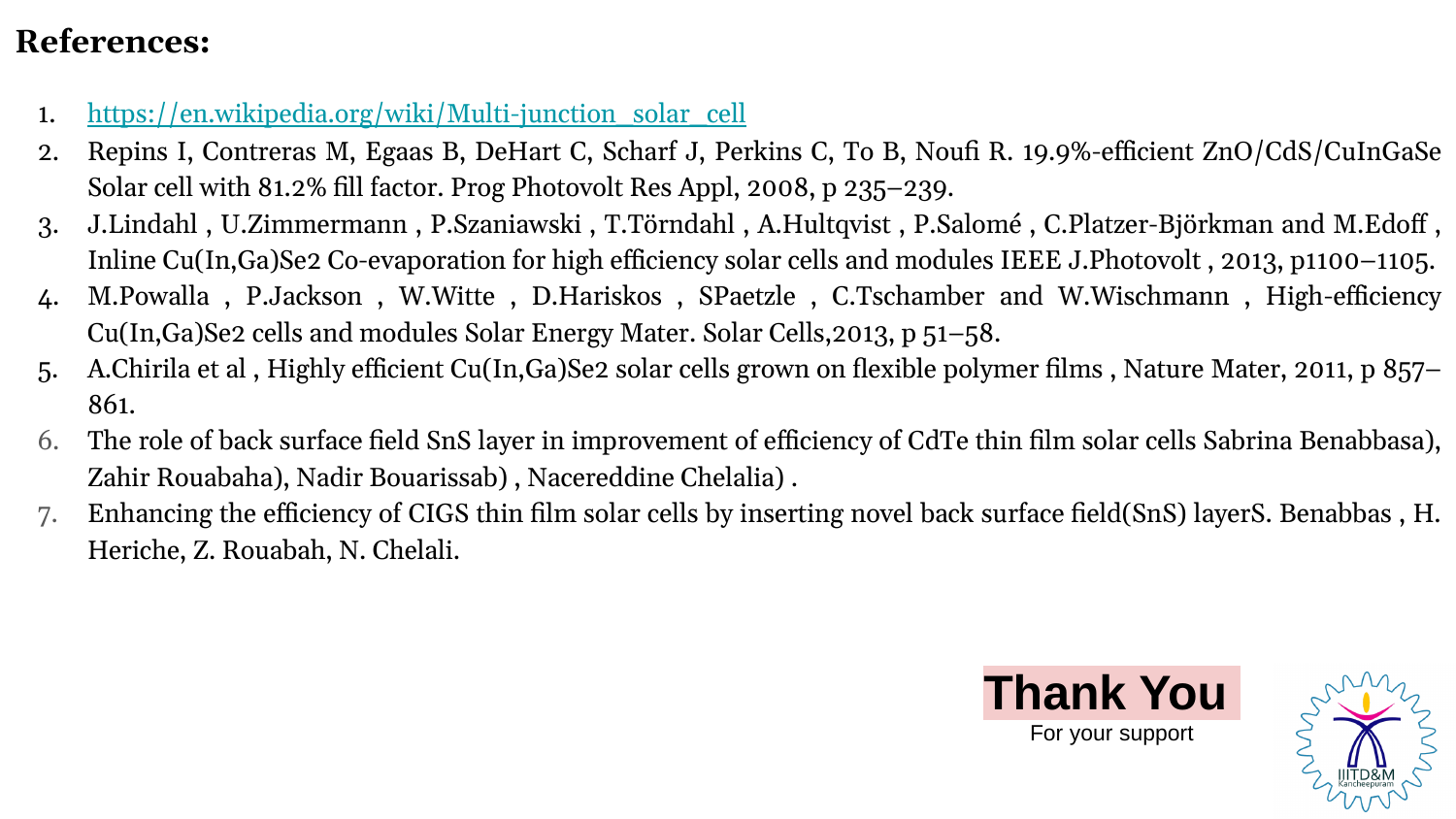

References:
https://en.wikipedia.org/wiki/Multi-junction_solar_cell
Repins I, Contreras M, Egaas B, DeHart C, Scharf J, Perkins C, To B, Noufi R. 19.9%-efficient ZnO/CdS/CuInGaSe Solar cell with 81.2% fill factor. Prog Photovolt Res Appl, 2008, p 235–239.
J.Lindahl , U.Zimmermann , P.Szaniawski , T.Törndahl , A.Hultqvist , P.Salomé , C.Platzer-Björkman and M.Edoff , Inline Cu(In,Ga)Se2 Co-evaporation for high efficiency solar cells and modules IEEE J.Photovolt , 2013, p1100–1105.
M.Powalla , P.Jackson , W.Witte , D.Hariskos , SPaetzle , C.Tschamber and W.Wischmann , High-efficiency Cu(In,Ga)Se2 cells and modules Solar Energy Mater. Solar Cells,2013, p 51–58.
A.Chirila et al , Highly efficient Cu(In,Ga)Se2 solar cells grown on flexible polymer films , Nature Mater, 2011, p 857–861.
The role of back surface field SnS layer in improvement of efficiency of CdTe thin film solar cells Sabrina Benabbasa), Zahir Rouabaha), Nadir Bouarissab) , Nacereddine Chelalia) .
Enhancing the efficiency of CIGS thin film solar cells by inserting novel back surface field(SnS) layerS. Benabbas , H. Heriche, Z. Rouabah, N. Chelali.

Thank You
For your support